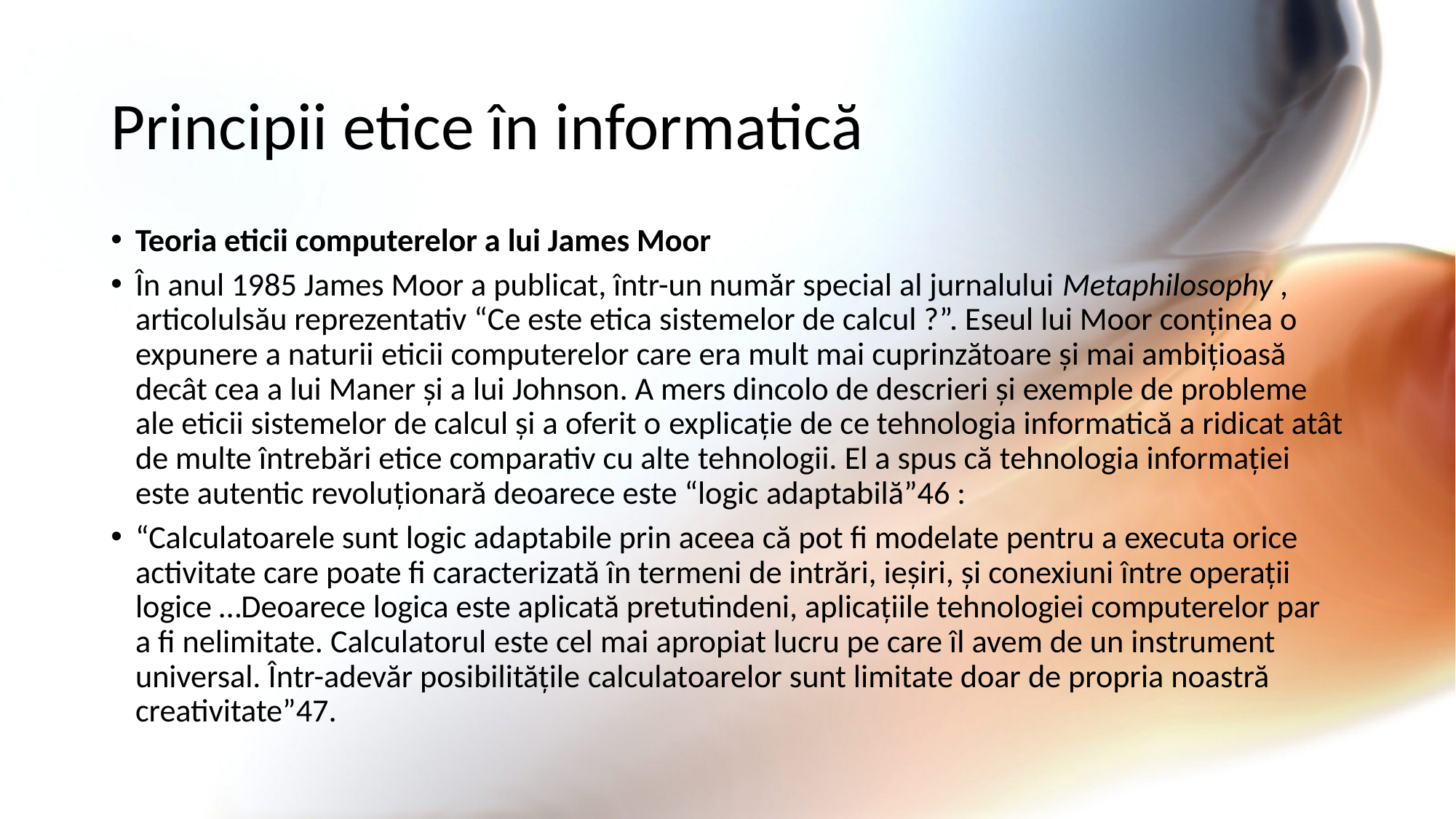

# Principii etice în informatică
Teoria eticii computerelor a lui James Moor
În anul 1985 James Moor a publicat, într-un număr special al jurnalului Metaphilosophy , articolulsău reprezentativ “Ce este etica sistemelor de calcul ?”. Eseul lui Moor conținea o expunere a naturii eticii computerelor care era mult mai cuprinzătoare și mai ambițioasă decât cea a lui Maner și a lui Johnson. A mers dincolo de descrieri și exemple de probleme ale eticii sistemelor de calcul și a oferit o explicație de ce tehnologia informatică a ridicat atât de multe întrebări etice comparativ cu alte tehnologii. El a spus că tehnologia informației este autentic revoluționară deoarece este “logic adaptabilă”46 :
“Calculatoarele sunt logic adaptabile prin aceea că pot fi modelate pentru a executa orice activitate care poate fi caracterizată în termeni de intrări, ieșiri, și conexiuni între operații logice …Deoarece logica este aplicată pretutindeni, aplicațiile tehnologiei computerelor par a fi nelimitate. Calculatorul este cel mai apropiat lucru pe care îl avem de un instrument universal. Într-adevăr posibilitățile calculatoarelor sunt limitate doar de propria noastră creativitate”47.